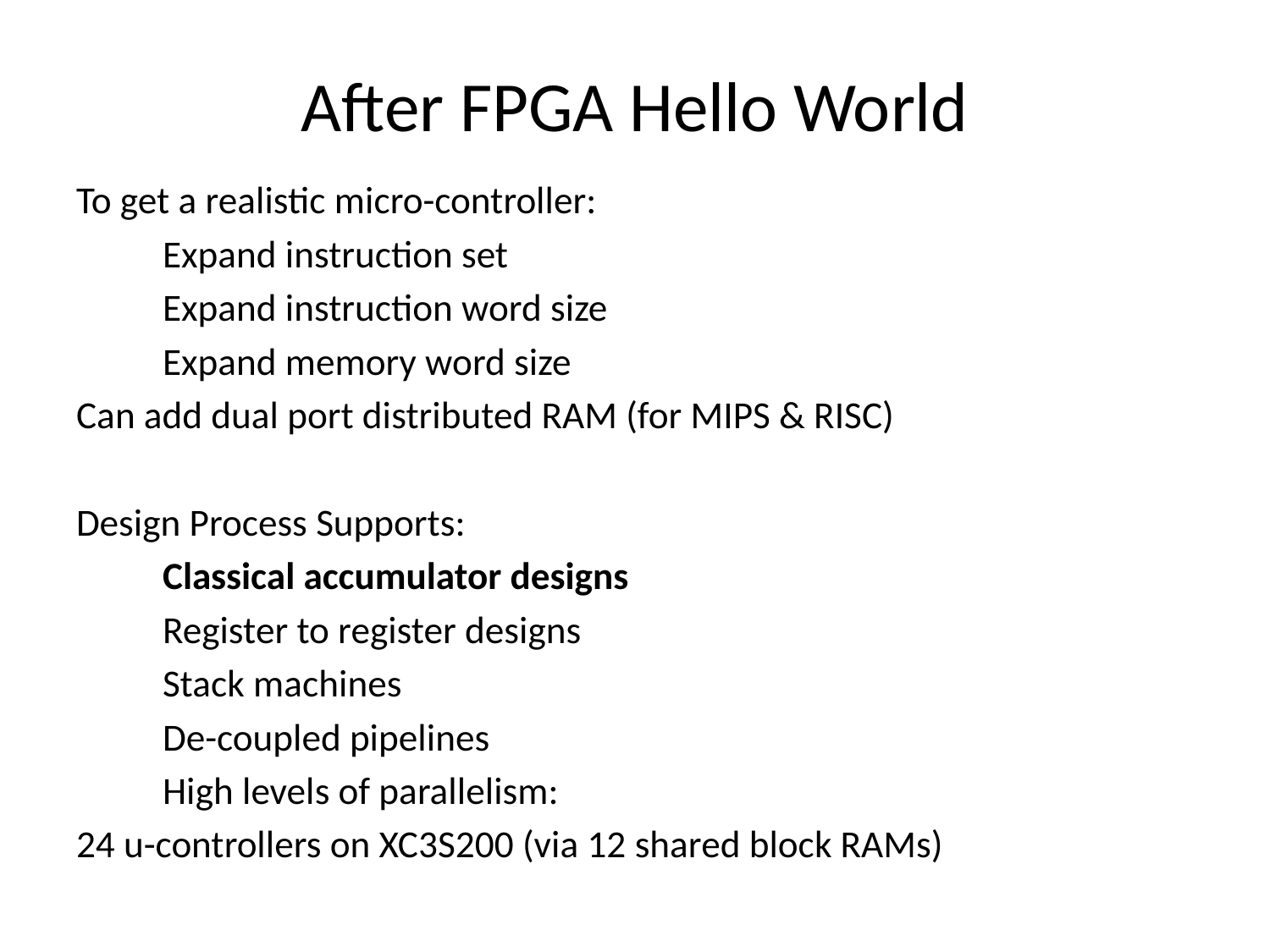

# After FPGA Hello World
To get a realistic micro-controller:
	Expand instruction set
	Expand instruction word size
	Expand memory word size
Can add dual port distributed RAM (for MIPS & RISC)

Design Process Supports:
	Classical accumulator designs
	Register to register designs
	Stack machines
	De-coupled pipelines
	High levels of parallelism:
24 u-controllers on XC3S200 (via 12 shared block RAMs)